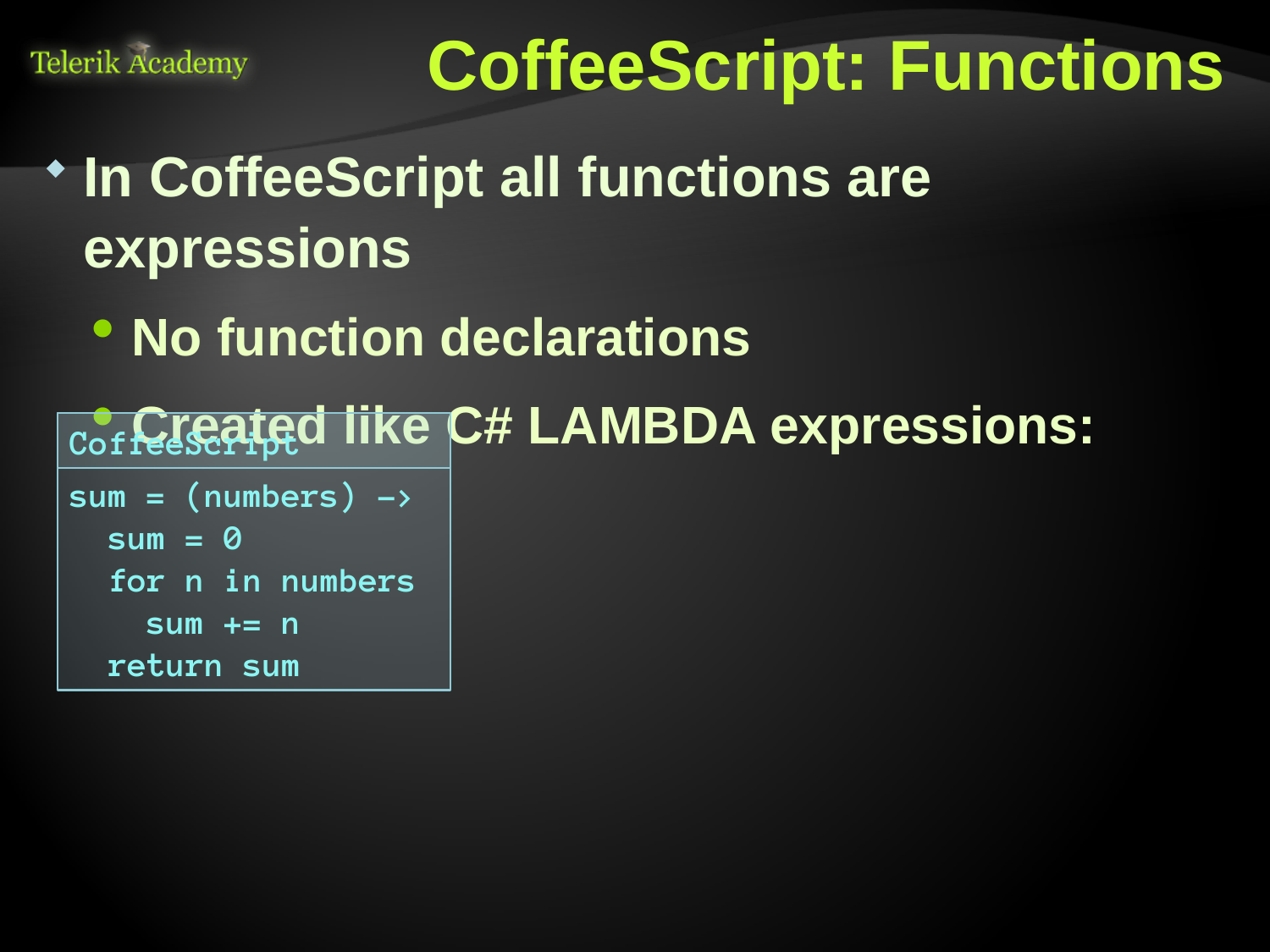

# CoffeeScript: Functions
In CoffeeScript all functions are expressions
No function declarations
Created like C# LAMBDA expressions:

sum = (numbers) ->
  sum = 0
  for n in numbers
    sum += n
  return sum
CoffeeScript